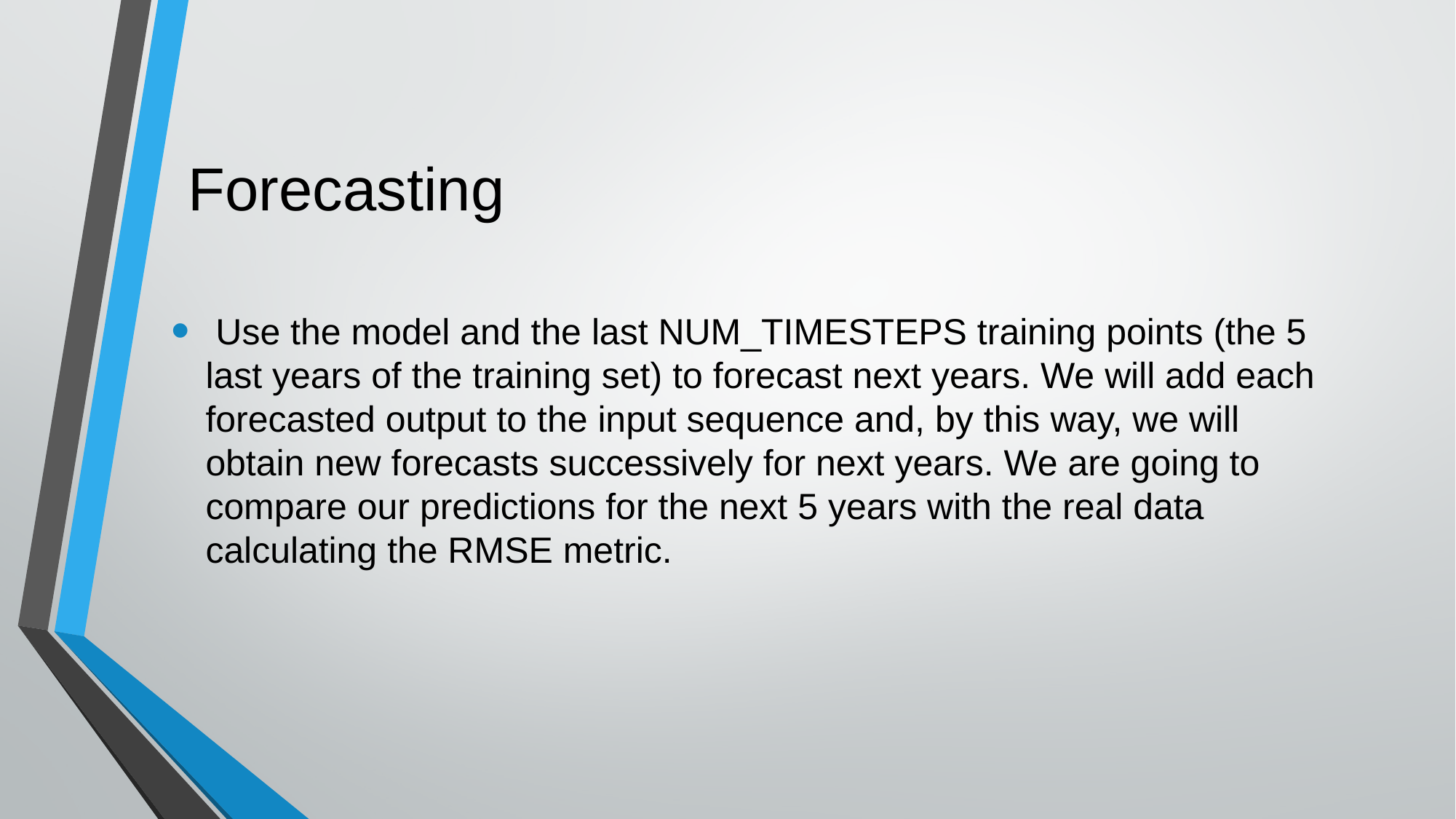

# Forecasting

 Use the model and the last NUM_TIMESTEPS training points (the 5 last years of the training set) to forecast next years. We will add each forecasted output to the input sequence and, by this way, we will obtain new forecasts successively for next years. We are going to compare our predictions for the next 5 years with the real data calculating the RMSE metric.